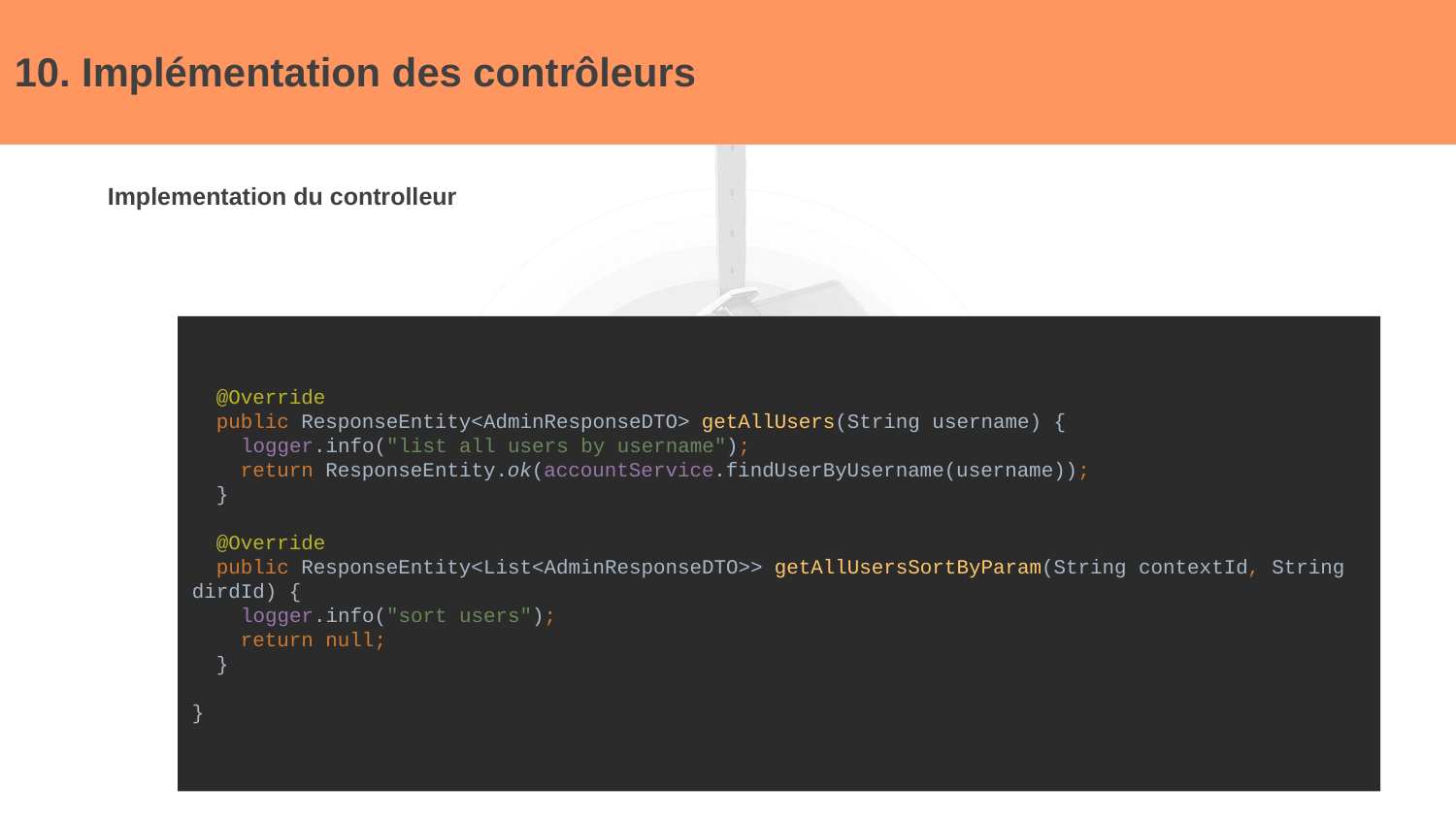

# 10. Implémentation des contrôleurs
Implementation du controlleur

  @Override
  public ResponseEntity<AdminResponseDTO> getAllUsers(String username) {
    logger.info("list all users by username");
    return ResponseEntity.ok(accountService.findUserByUsername(username));
  }
  @Override
  public ResponseEntity<List<AdminResponseDTO>> getAllUsersSortByParam(String contextId, String dirdId) {
    logger.info("sort users");
    return null;
  }
}